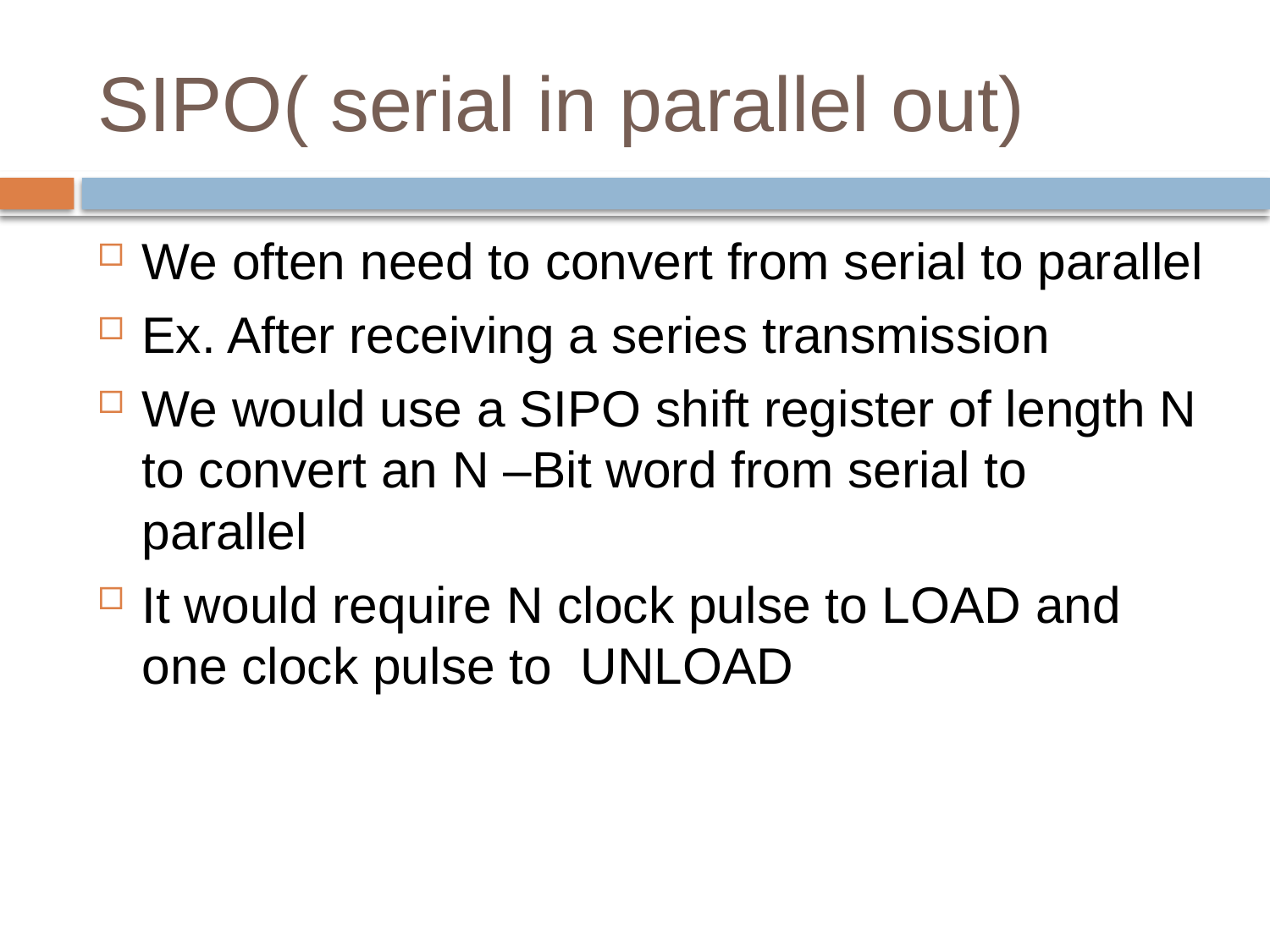

# SIPO( serial in parallel out)
We often need to convert from serial to parallel
Ex. After receiving a series transmission
We would use a SIPO shift register of length N to convert an N –Bit word from serial to parallel
It would require N clock pulse to LOAD and  one clock pulse to  UNLOAD